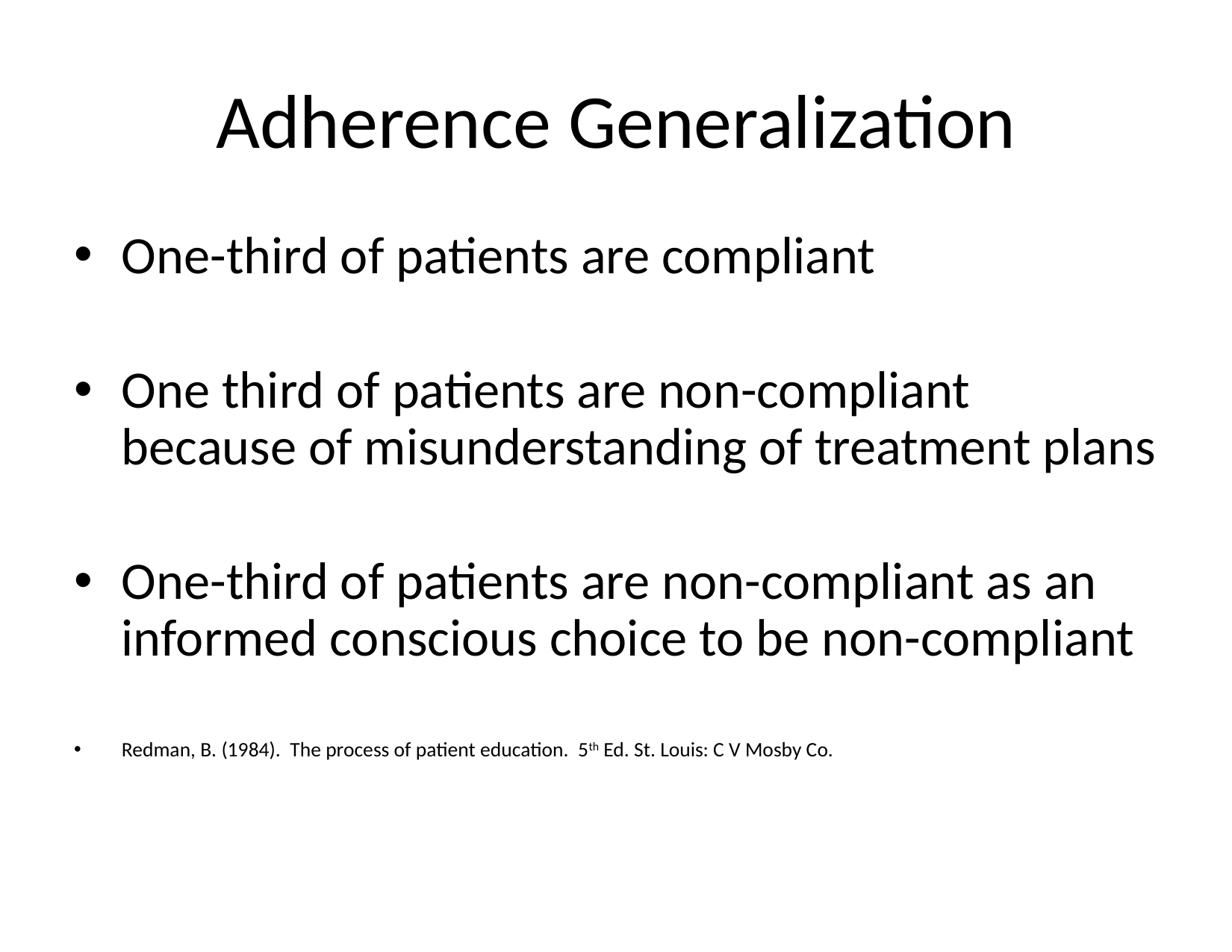

# Adherence Generalization
One-third of patients are compliant

One third of patients are non-compliant because of misunderstanding of treatment plans

One-third of patients are non-compliant as an informed conscious choice to be non-compliant

Redman, B. (1984).  The process of patient education.  5th Ed. St. Louis: C V Mosby Co.